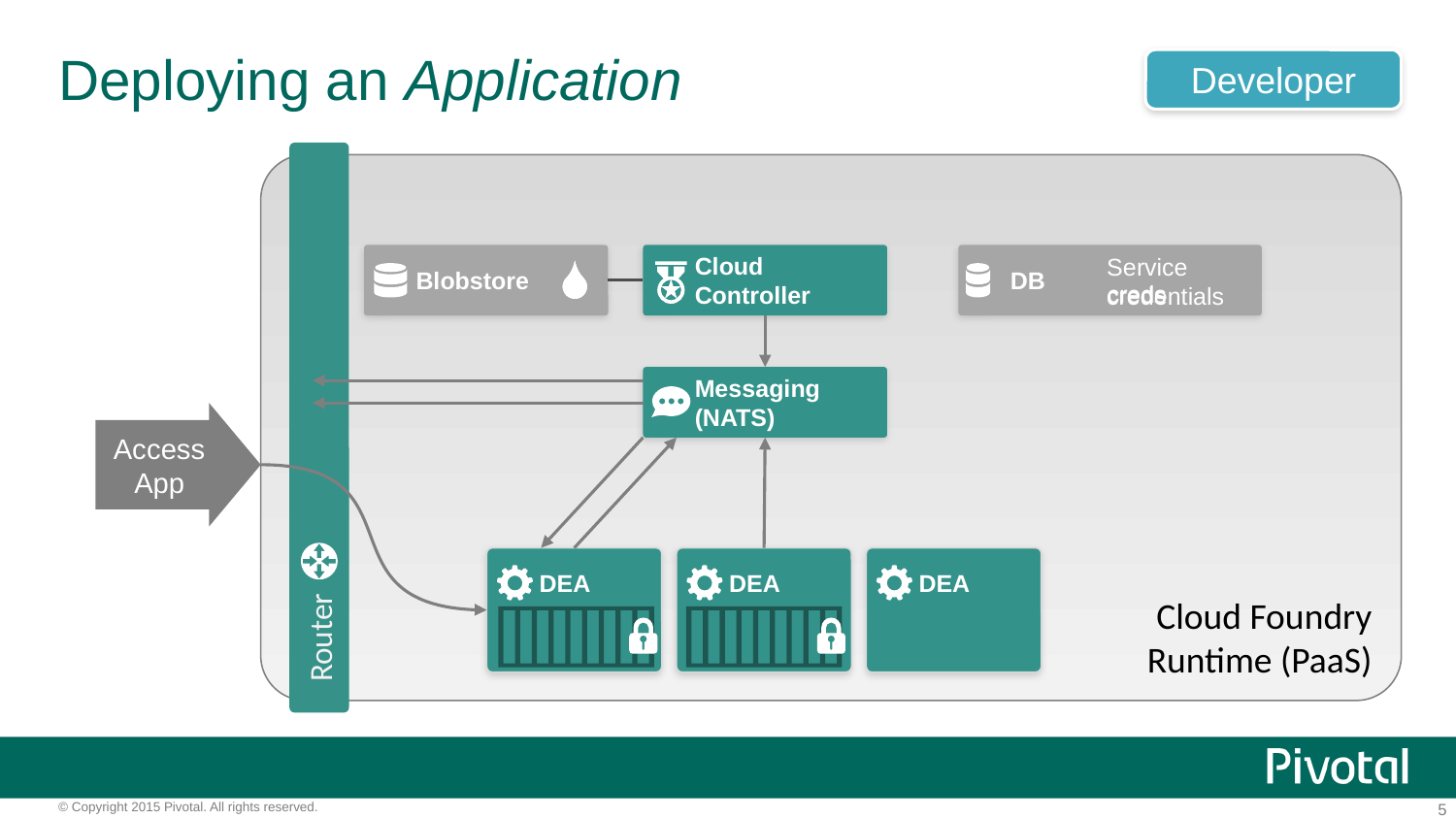

Developer
# Deploying an Application

Blobstore
Cloud Controller

DB

Service
credentials

creds
creds

Messaging
(NATS)

Router
Access App

DEA

DEA

DEA

Cloud Foundry
Runtime (PaaS)